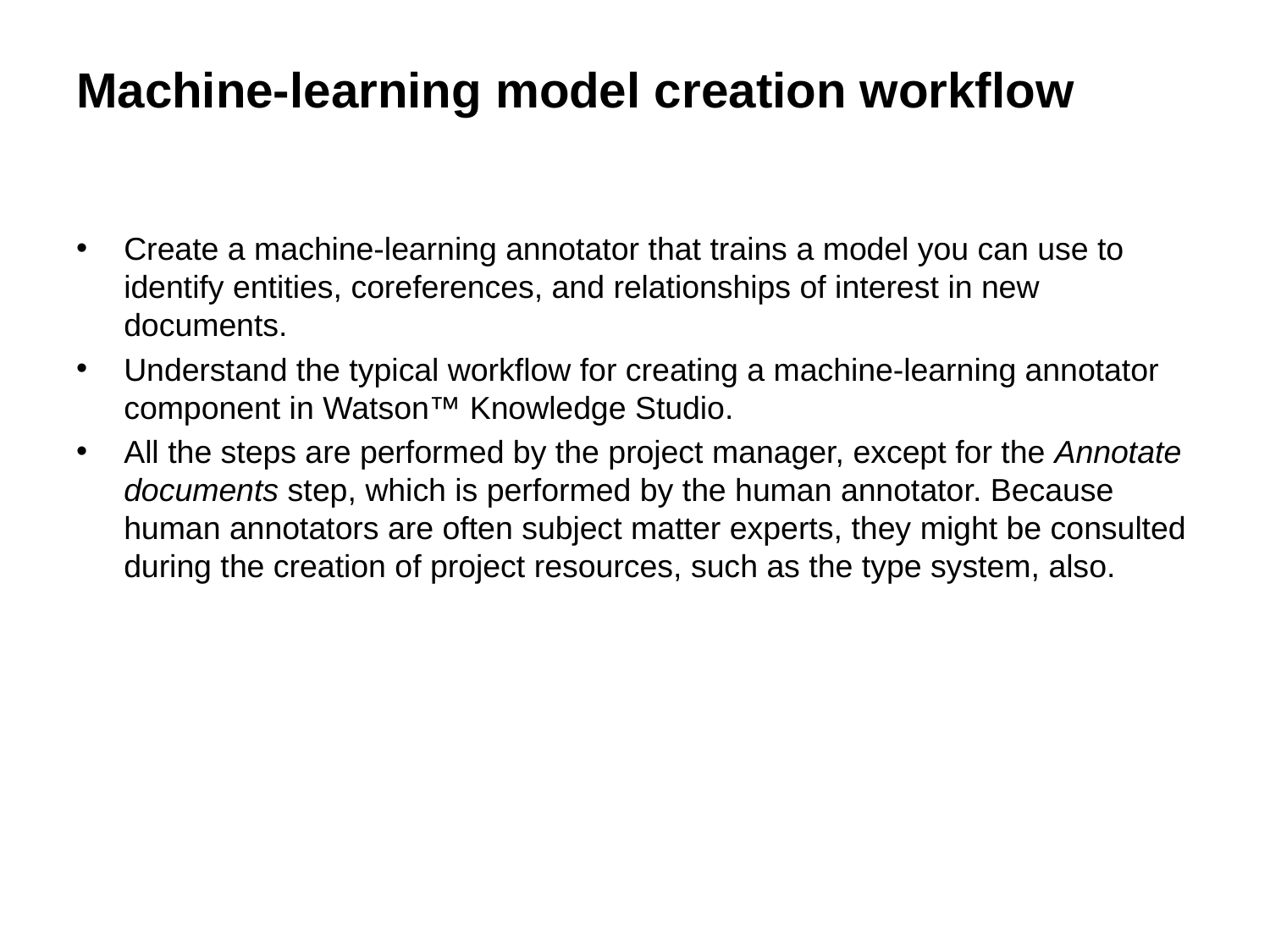

# Machine-learning model creation workflow
Create a machine-learning annotator that trains a model you can use to identify entities, coreferences, and relationships of interest in new documents.
Understand the typical workflow for creating a machine-learning annotator component in Watson™ Knowledge Studio.
All the steps are performed by the project manager, except for the Annotate documents step, which is performed by the human annotator. Because human annotators are often subject matter experts, they might be consulted during the creation of project resources, such as the type system, also.